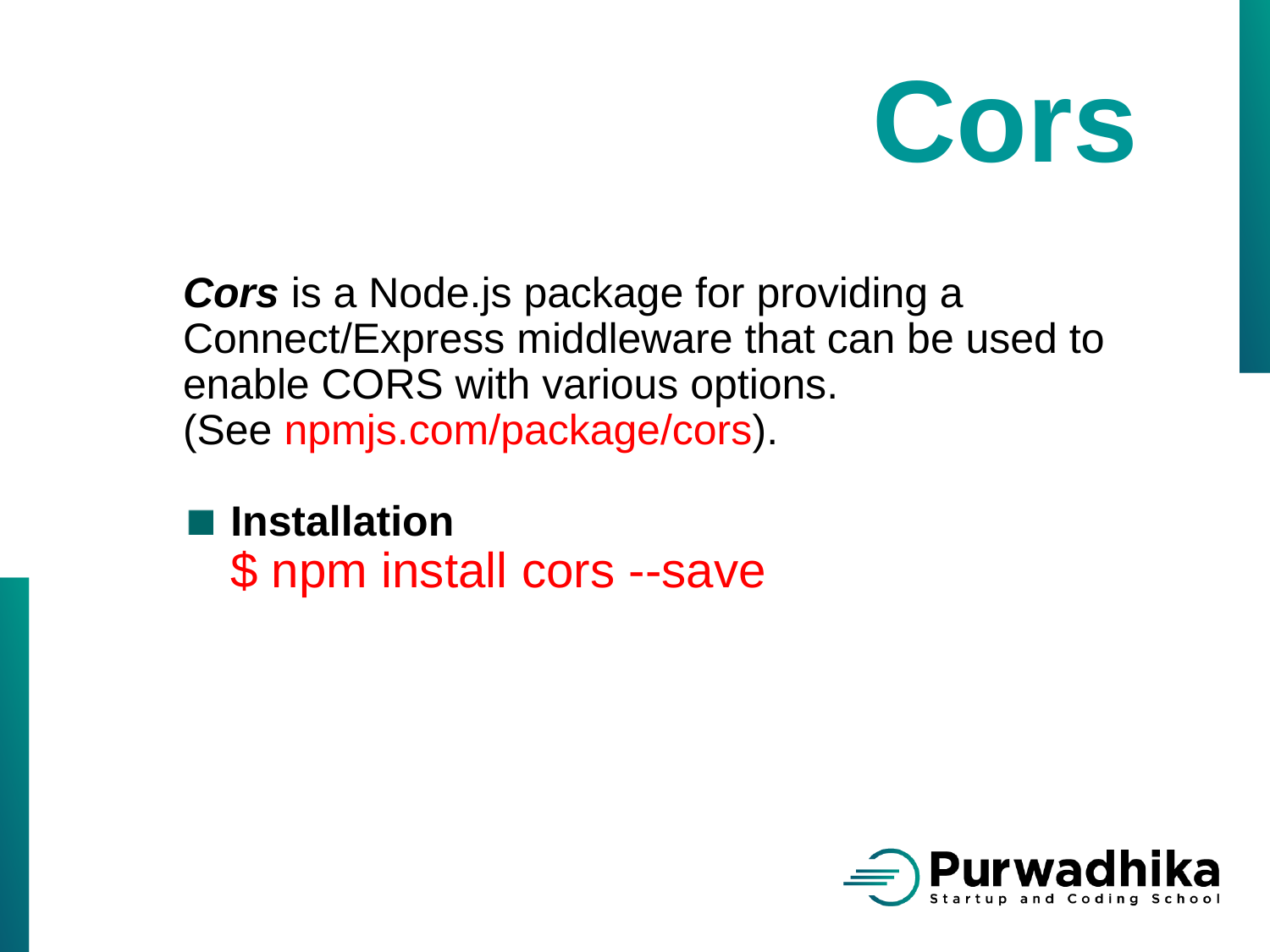

Cors

Cors is a Node.js package for providing a Connect/Express middleware that can be used to enable CORS with various options.
(See npmjs.com/package/cors).

Installation
    $ npm install cors --save